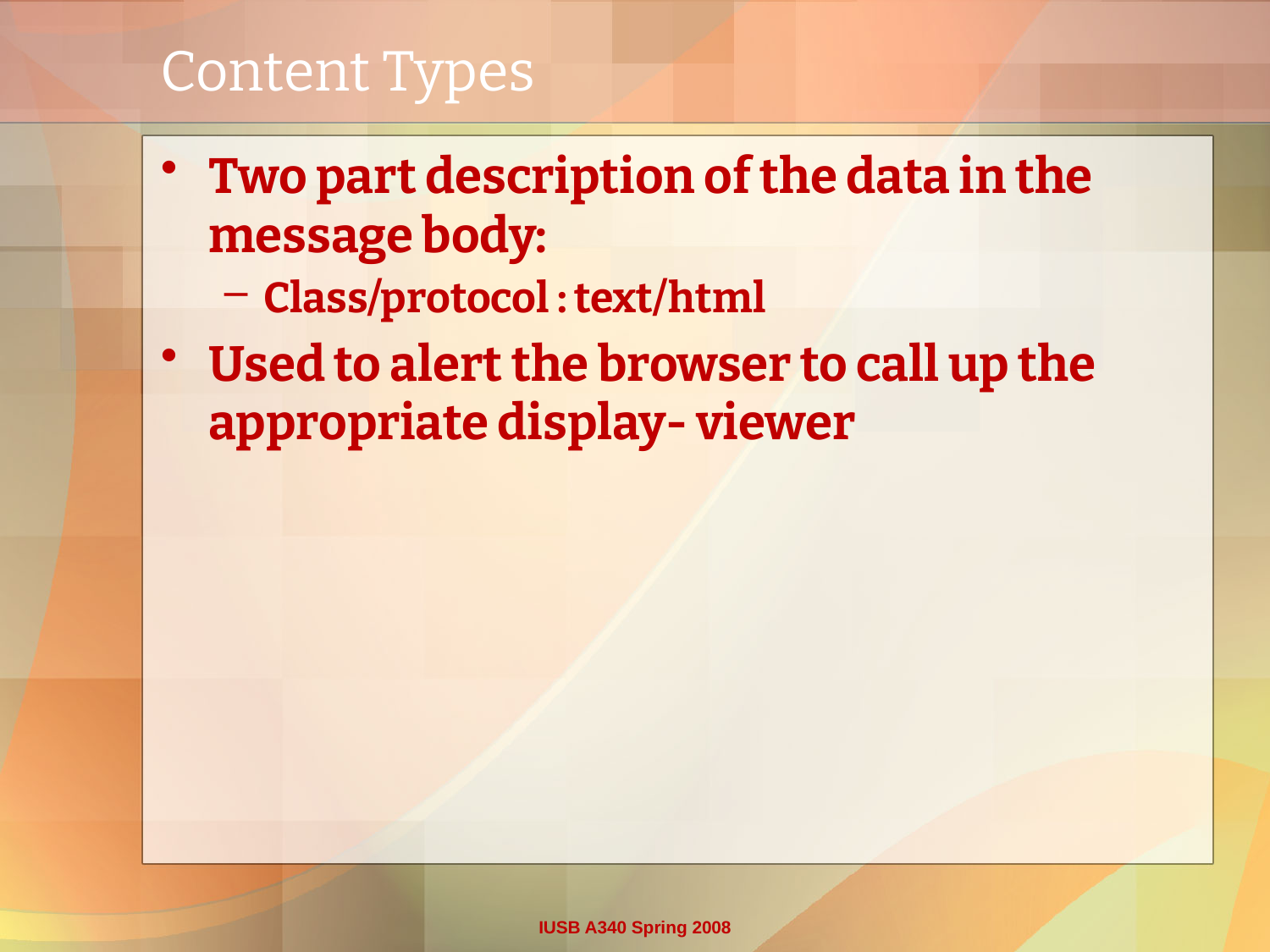

# Content Types
Two part description of the data in the message body:
Class/protocol : text/html
Used to alert the browser to call up the appropriate display- viewer
IUSB A340 Spring 2008